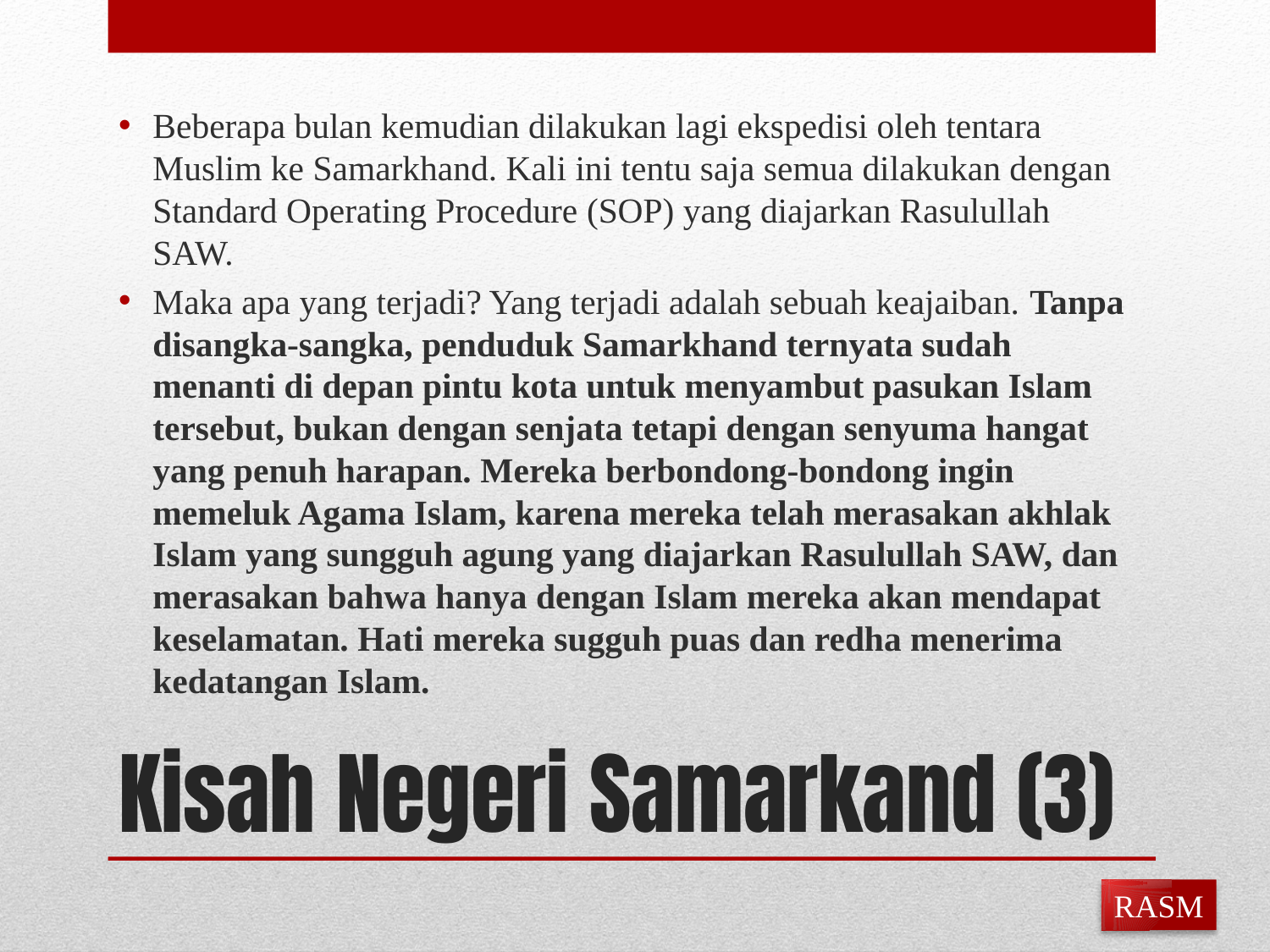

Beberapa bulan kemudian dilakukan lagi ekspedisi oleh tentara Muslim ke Samarkhand. Kali ini tentu saja semua dilakukan dengan Standard Operating Procedure (SOP) yang diajarkan Rasulullah SAW.
Maka apa yang terjadi? Yang terjadi adalah sebuah keajaiban. Tanpa disangka-sangka, penduduk Samarkhand ternyata sudah menanti di depan pintu kota untuk menyambut pasukan Islam tersebut, bukan dengan senjata tetapi dengan senyuma hangat yang penuh harapan. Mereka berbondong-bondong ingin memeluk Agama Islam, karena mereka telah merasakan akhlak Islam yang sungguh agung yang diajarkan Rasulullah SAW, dan merasakan bahwa hanya dengan Islam mereka akan mendapat keselamatan. Hati mereka sugguh puas dan redha menerima kedatangan Islam.
# Kisah Negeri Samarkand (3)
RASM